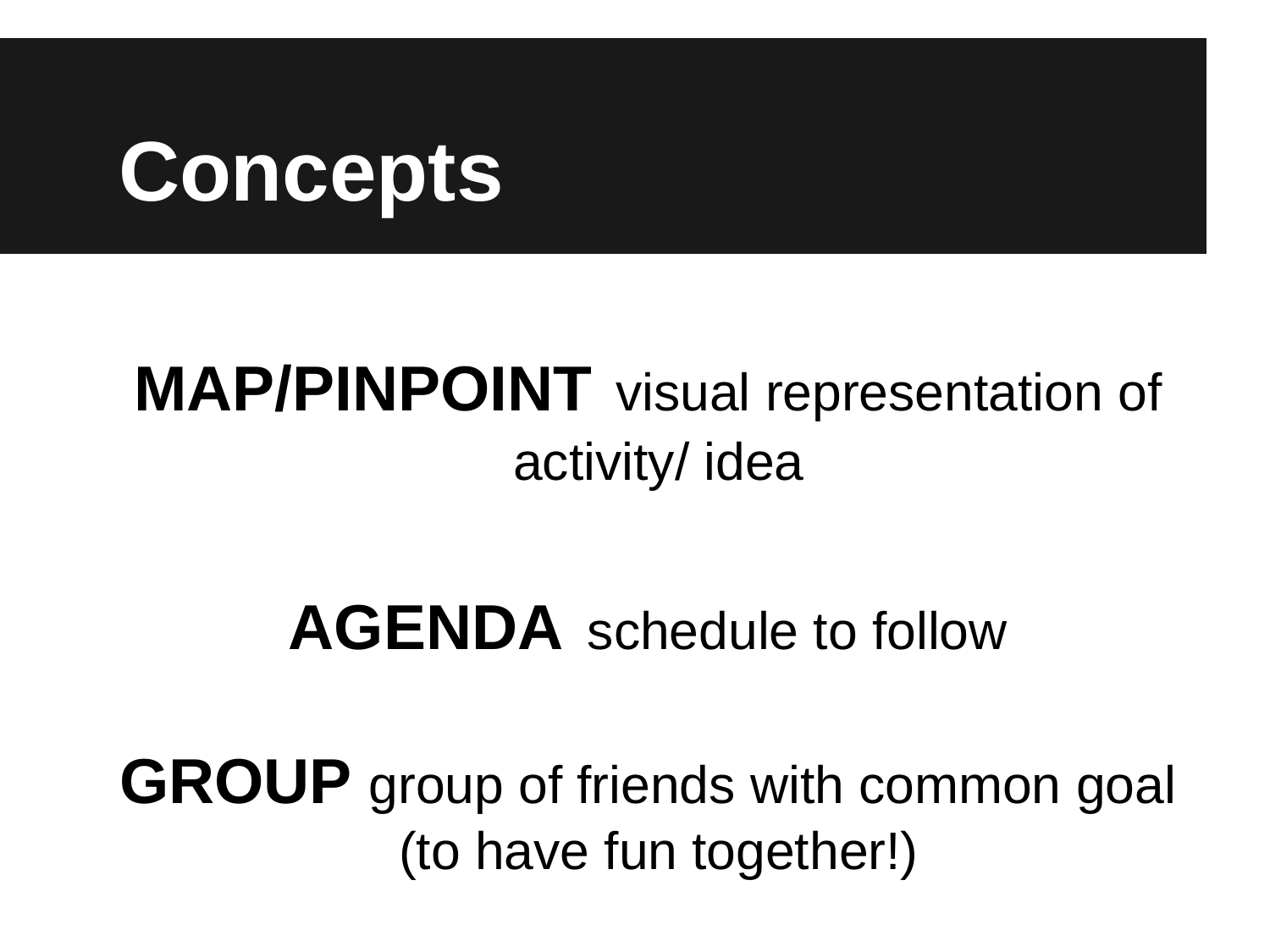

# Concepts
MAP/PINPOINT visual representation of activity/ idea

AGENDA schedule to follow

GROUP group of friends with common goal (to have fun together!)